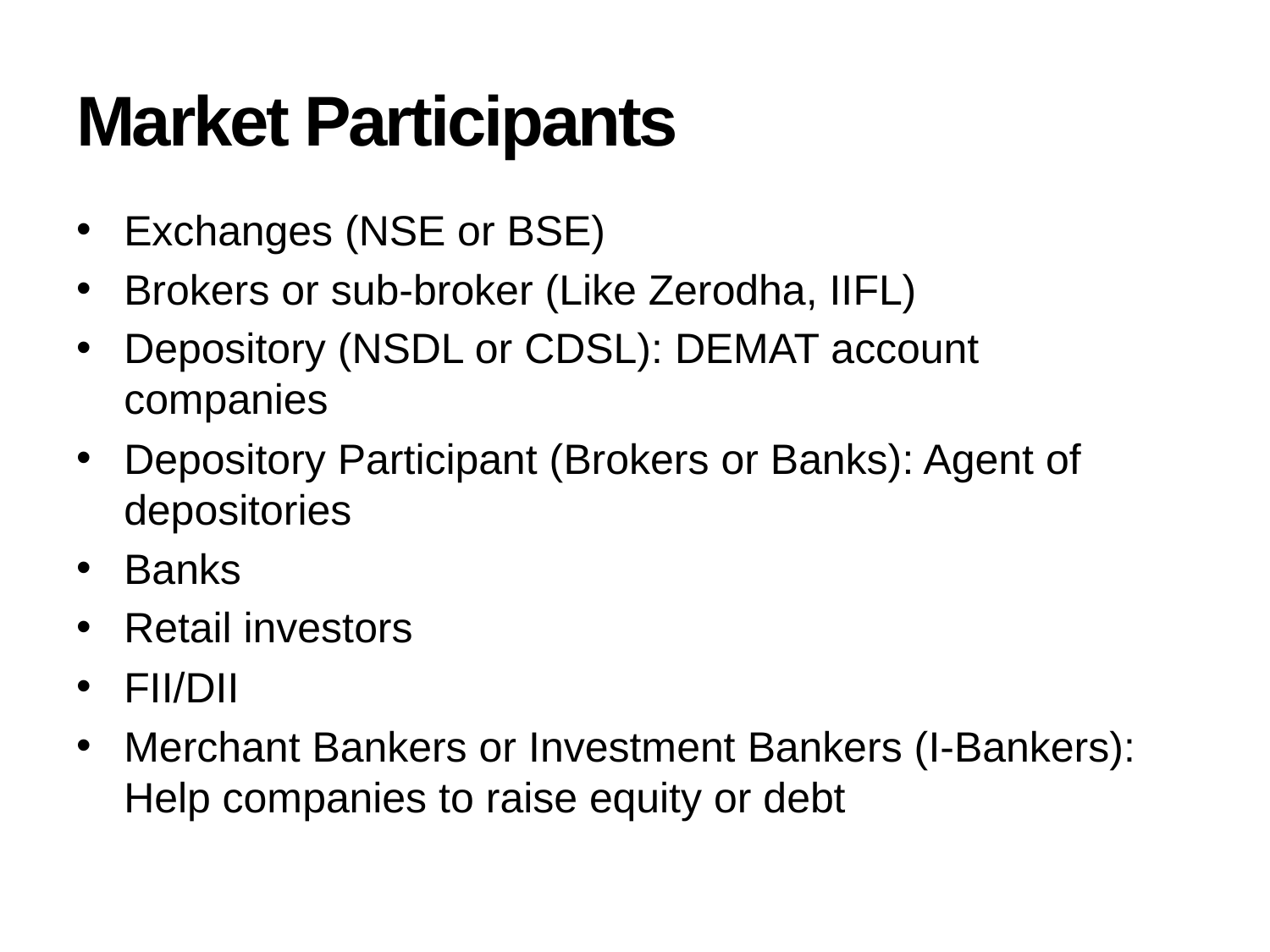

# Market Participants
Exchanges (NSE or BSE)
Brokers or sub-broker (Like Zerodha, IIFL)
Depository (NSDL or CDSL): DEMAT account companies
Depository Participant (Brokers or Banks): Agent of depositories
Banks
Retail investors
FII/DII
Merchant Bankers or Investment Bankers (I-Bankers): Help companies to raise equity or debt